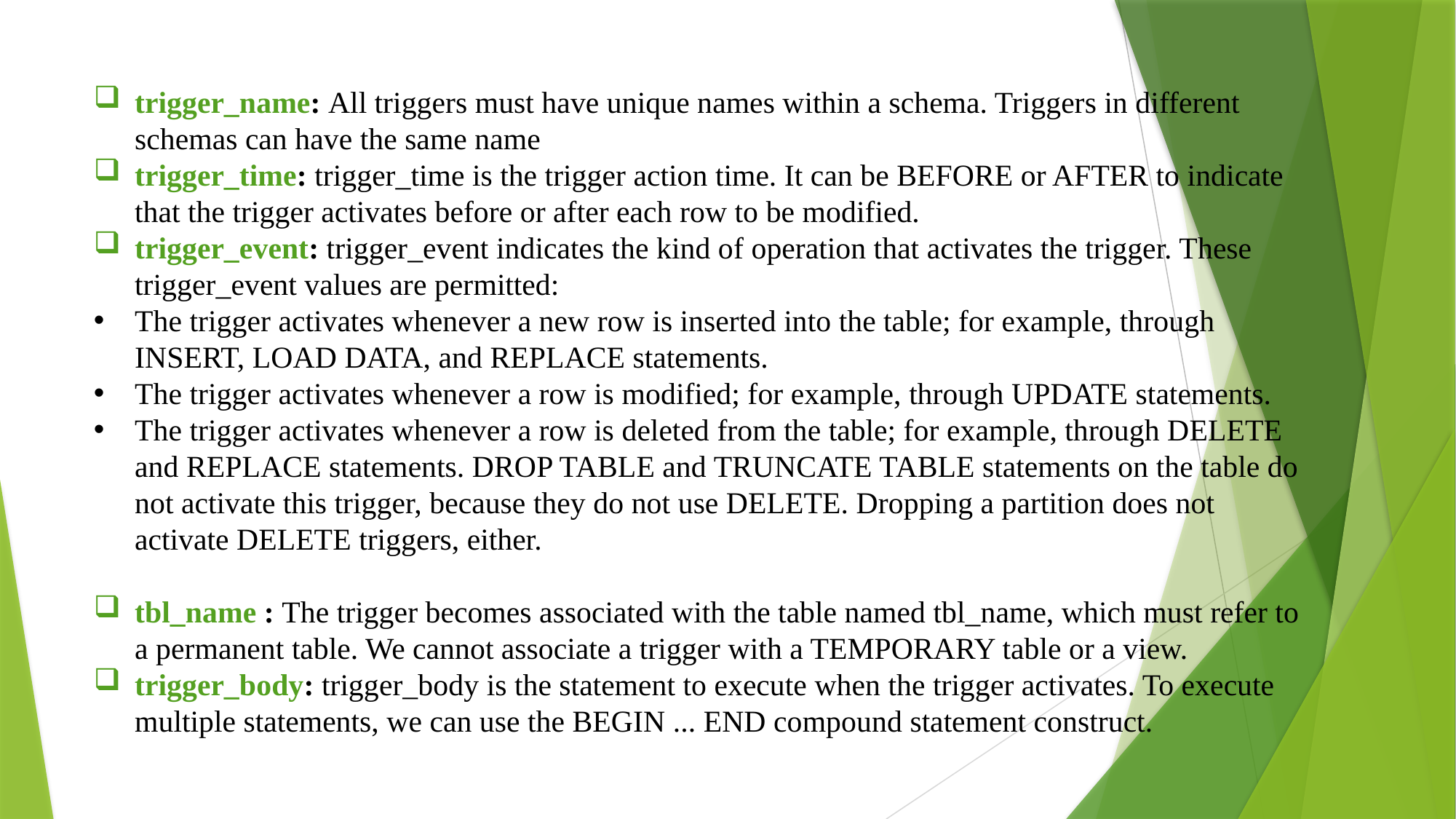

trigger_name: All triggers must have unique names within a schema. Triggers in different schemas can have the same name
trigger_time: trigger_time is the trigger action time. It can be BEFORE or AFTER to indicate that the trigger activates before or after each row to be modified.
trigger_event: trigger_event indicates the kind of operation that activates the trigger. These trigger_event values are permitted:
The trigger activates whenever a new row is inserted into the table; for example, through INSERT, LOAD DATA, and REPLACE statements.
The trigger activates whenever a row is modified; for example, through UPDATE statements.
The trigger activates whenever a row is deleted from the table; for example, through DELETE and REPLACE statements. DROP TABLE and TRUNCATE TABLE statements on the table do not activate this trigger, because they do not use DELETE. Dropping a partition does not activate DELETE triggers, either.

tbl_name : The trigger becomes associated with the table named tbl_name, which must refer to a permanent table. We cannot associate a trigger with a TEMPORARY table or a view.
trigger_body: trigger_body is the statement to execute when the trigger activates. To execute multiple statements, we can use the BEGIN ... END compound statement construct.